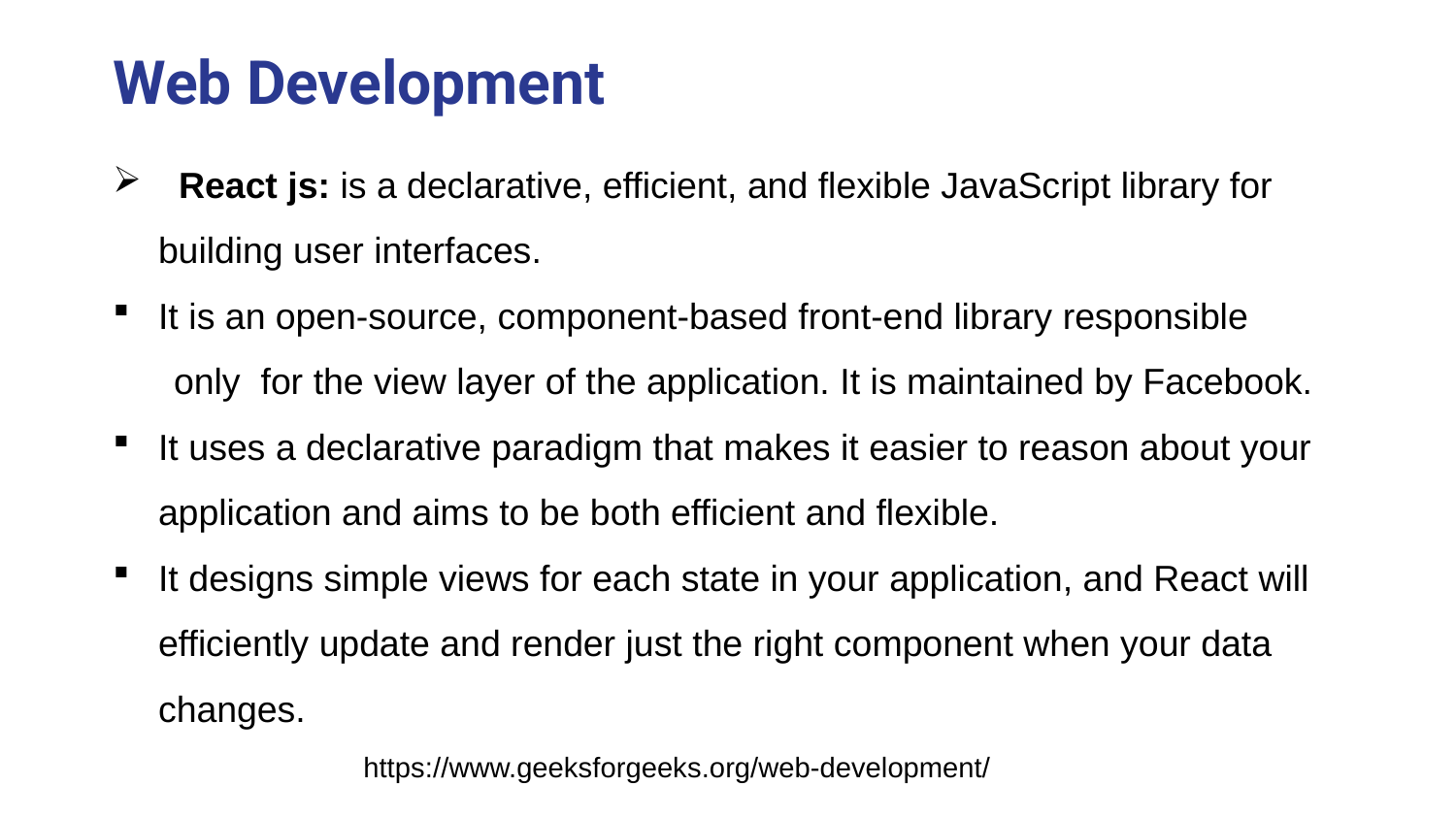

# Web Development
  React js: is a declarative, efficient, and flexible JavaScript library for       building user interfaces.
It is an open-source, component-based front-end library responsible
      only  for the view layer of the application. It is maintained by Facebook.
It uses a declarative paradigm that makes it easier to reason about your application and aims to be both efficient and flexible.
It designs simple views for each state in your application, and React will efficiently update and render just the right component when your data changes.

https://www.geeksforgeeks.org/web-development/